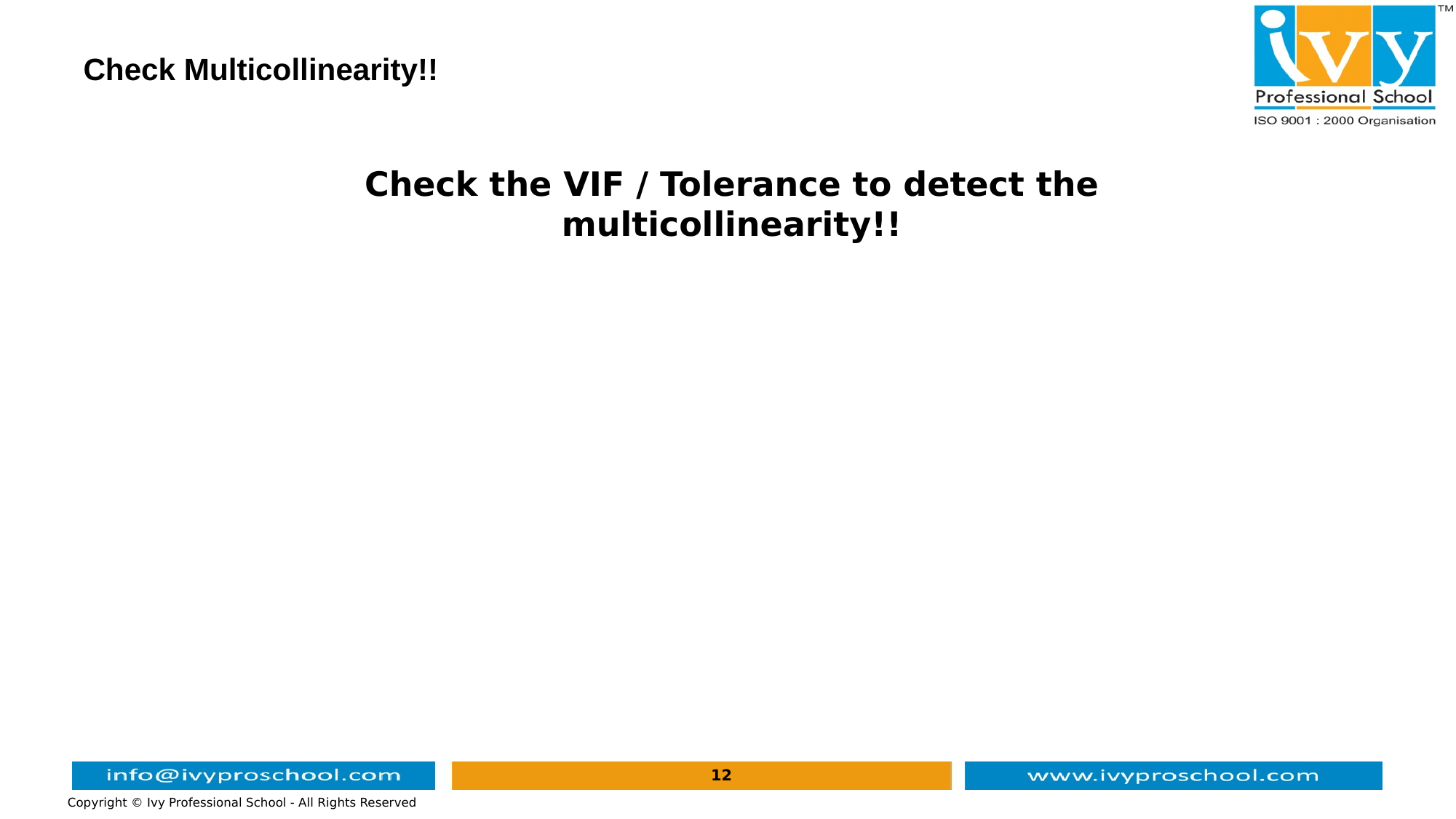

# Check Multicollinearity!!
Check the VIF / Tolerance to detect the multicollinearity!!